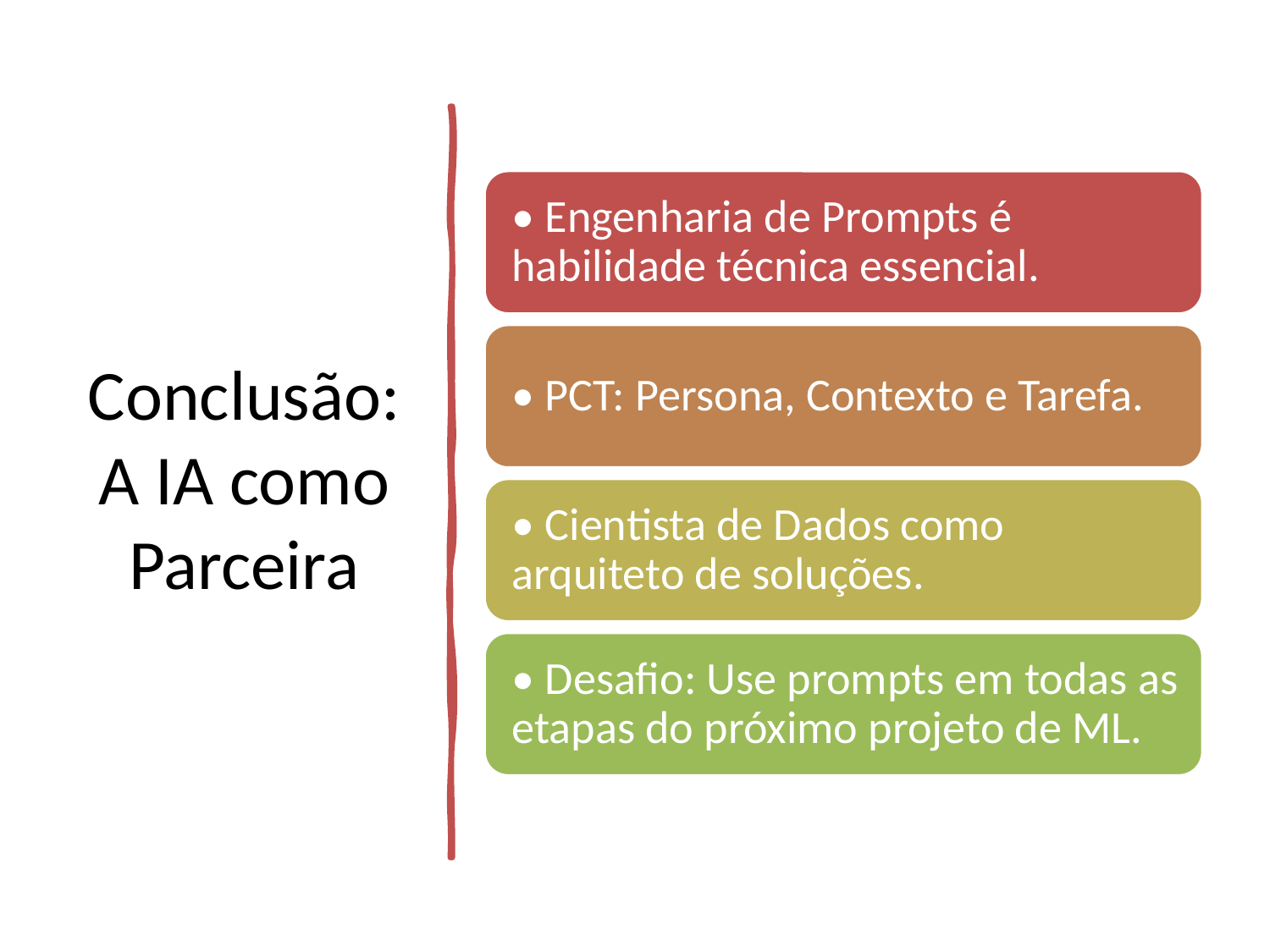

• Engenharia de Prompts é habilidade técnica essencial.
• PCT: Persona, Contexto e Tarefa.
• Cientista de Dados como arquiteto de soluções.
• Desafio: Use prompts em todas as etapas do próximo projeto de ML.
# Conclusão: A IA como Parceira